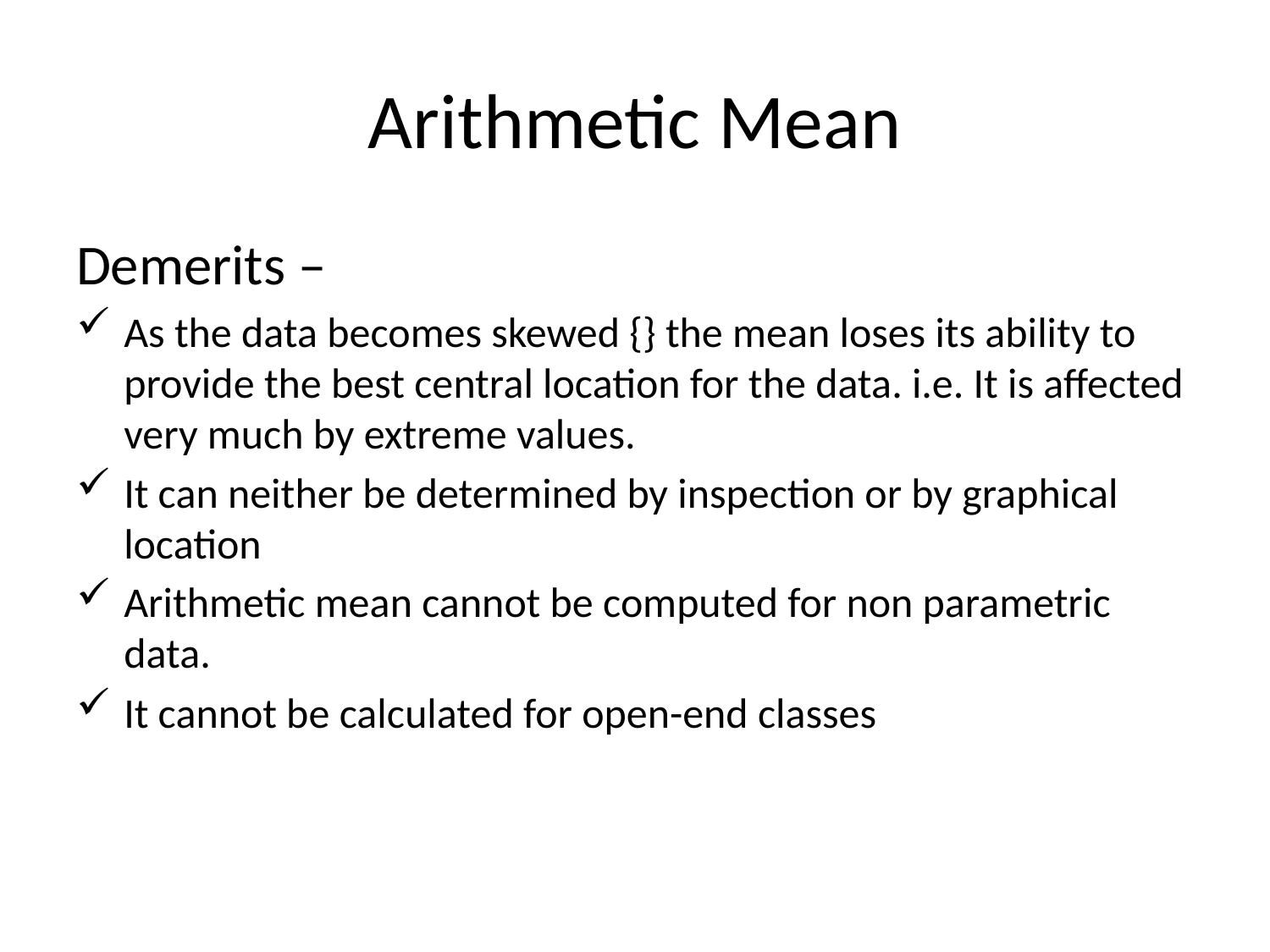

# Arithmetic Mean
Demerits –
As the data becomes skewed {} the mean loses its ability to provide the best central location for the data. i.e. It is affected very much by extreme values.
It can neither be determined by inspection or by graphical location
Arithmetic mean cannot be computed for non parametric data.
It cannot be calculated for open-end classes